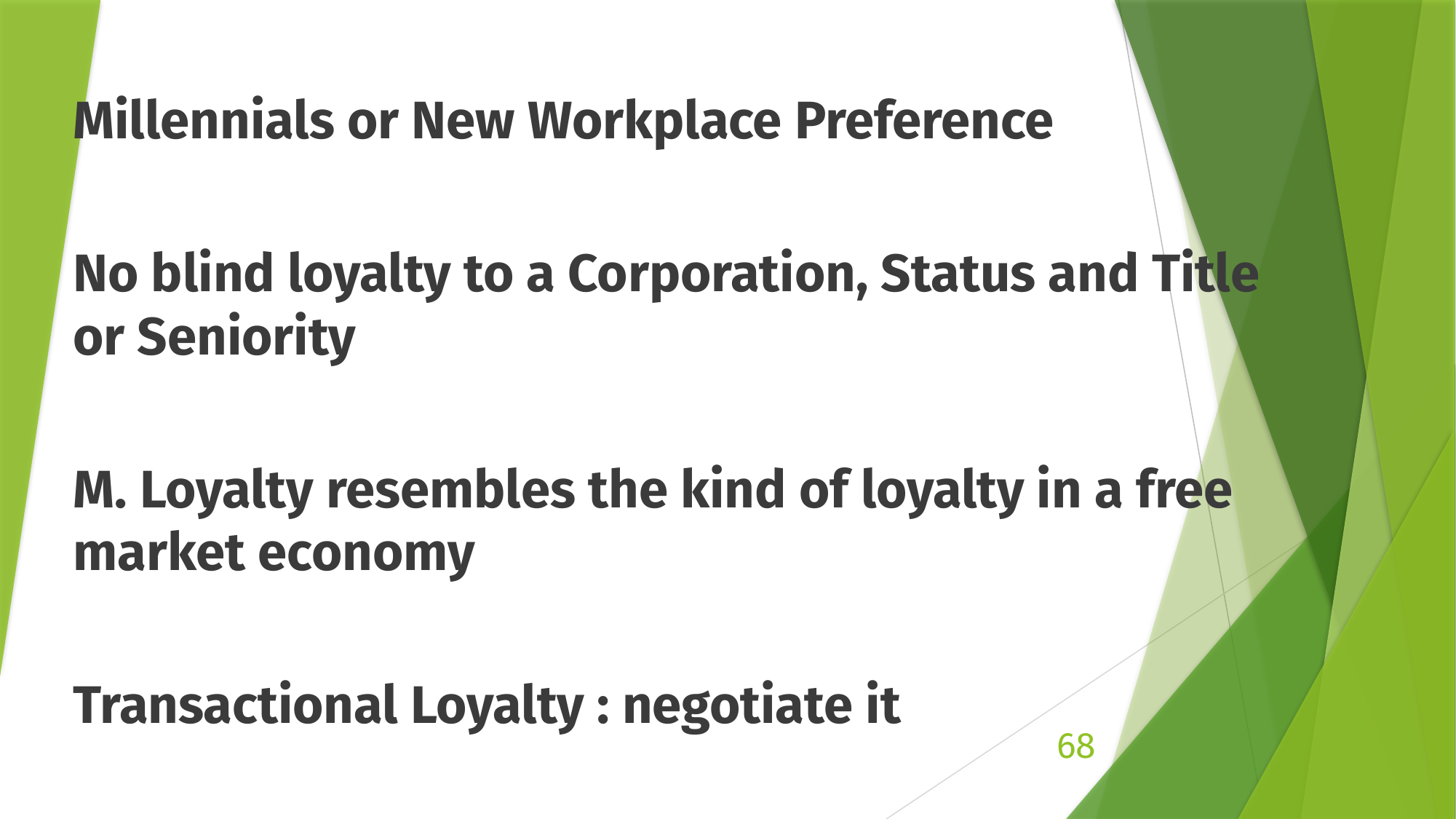

Millennials or New Workplace Preference

No blind loyalty to a Corporation, Status and Title or Seniority

M. Loyalty resembles the kind of loyalty in a free market economy

Transactional Loyalty : negotiate it
68